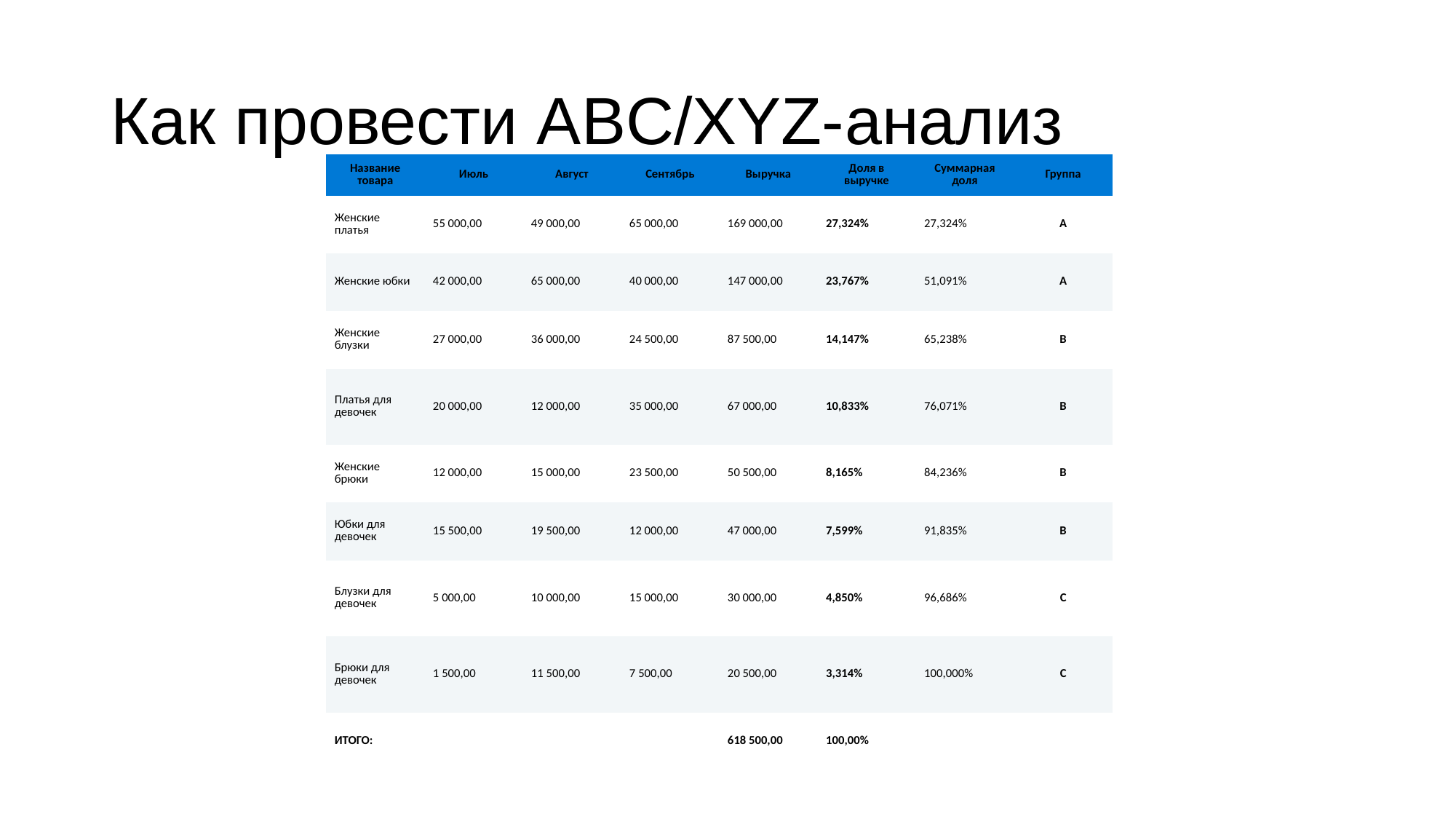

# Как провести ABC/XYZ-анализ
| Название товара | Июль | Август | Сентябрь | Выручка | Доля в выручке | Суммарная доля | Группа |
| --- | --- | --- | --- | --- | --- | --- | --- |
| Женские платья | 55 000,00 | 49 000,00 | 65 000,00 | 169 000,00 | 27,324% | 27,324% | A |
| Женские юбки | 42 000,00 | 65 000,00 | 40 000,00 | 147 000,00 | 23,767% | 51,091% | A |
| Женские блузки | 27 000,00 | 36 000,00 | 24 500,00 | 87 500,00 | 14,147% | 65,238% | B |
| Платья для девочек | 20 000,00 | 12 000,00 | 35 000,00 | 67 000,00 | 10,833% | 76,071% | B |
| Женские брюки | 12 000,00 | 15 000,00 | 23 500,00 | 50 500,00 | 8,165% | 84,236% | B |
| Юбки для девочек | 15 500,00 | 19 500,00 | 12 000,00 | 47 000,00 | 7,599% | 91,835% | B |
| Блузки для девочек | 5 000,00 | 10 000,00 | 15 000,00 | 30 000,00 | 4,850% | 96,686% | C |
| Брюки для девочек | 1 500,00 | 11 500,00 | 7 500,00 | 20 500,00 | 3,314% | 100,000% | C |
| ИТОГО: |  |  |  | 618 500,00 | 100,00% |  |  |